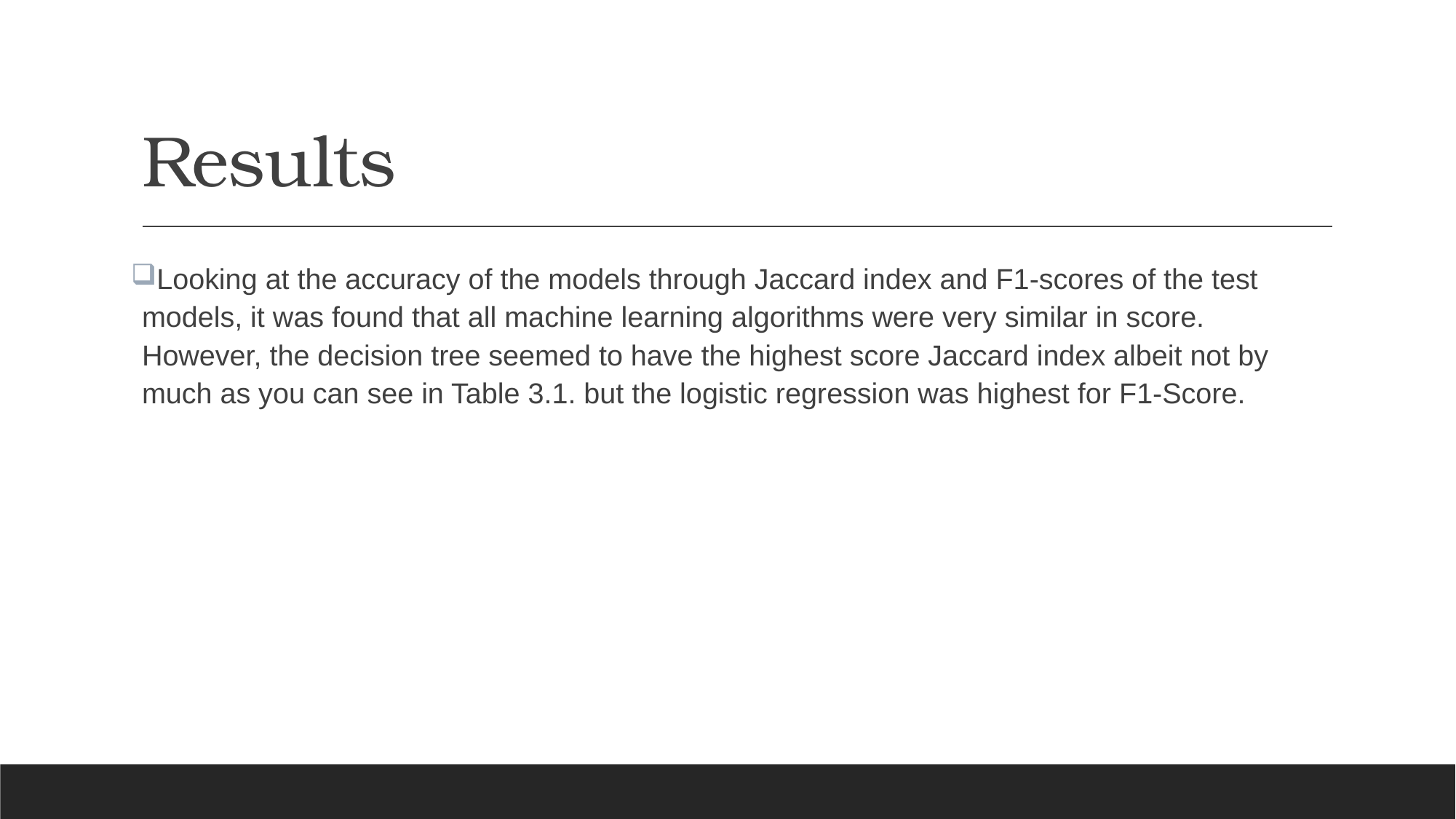

# Results
Looking at the accuracy of the models through Jaccard index and F1-scores of the test models, it was found that all machine learning algorithms were very similar in score. However, the decision tree seemed to have the highest score Jaccard index albeit not by much as you can see in Table 3.1. but the logistic regression was highest for F1-Score.